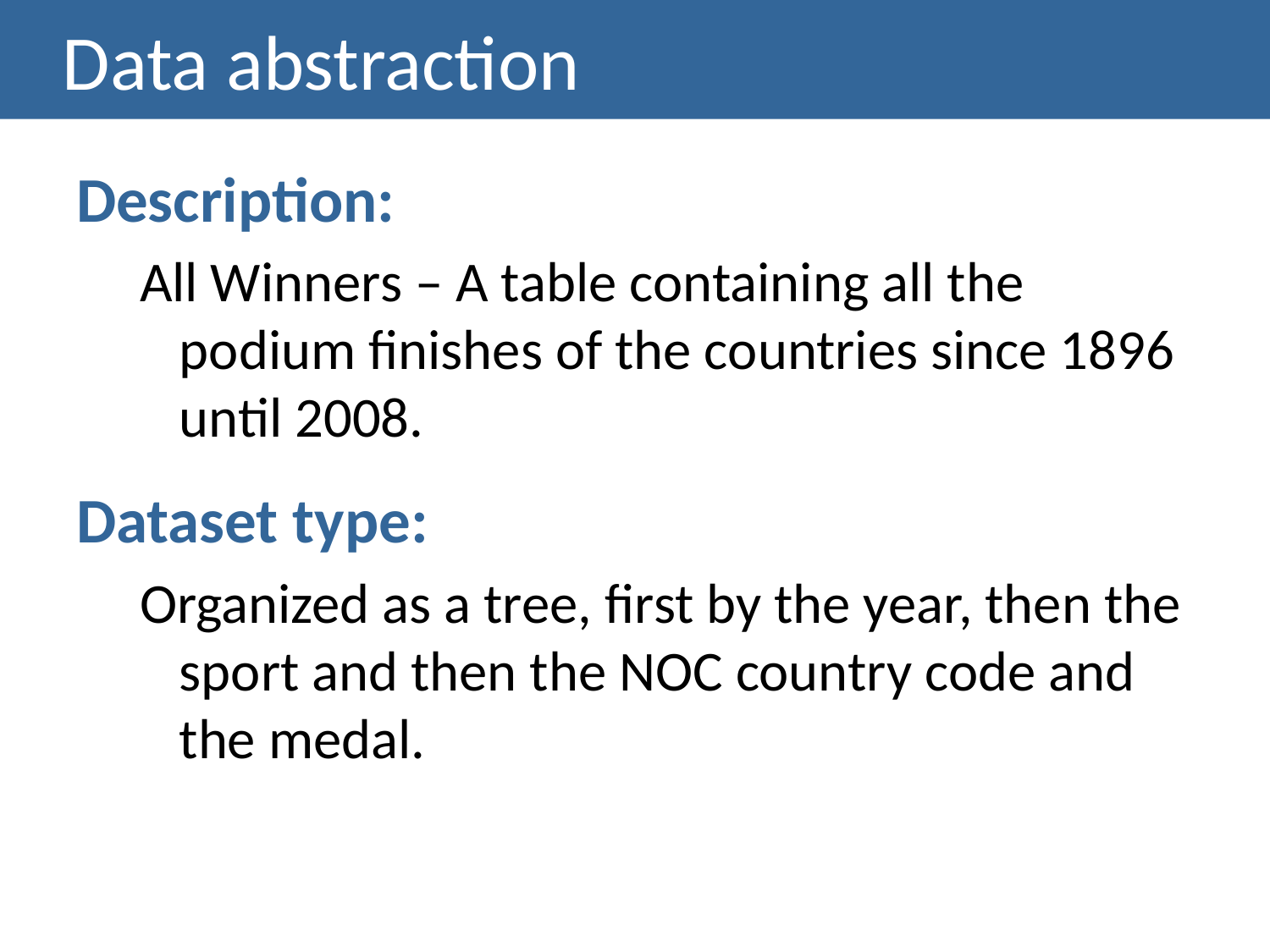

# Data abstraction
Description:
All Winners – A table containing all the podium finishes of the countries since 1896 until 2008.
Dataset type:
Organized as a tree, first by the year, then the sport and then the NOC country code and the medal.